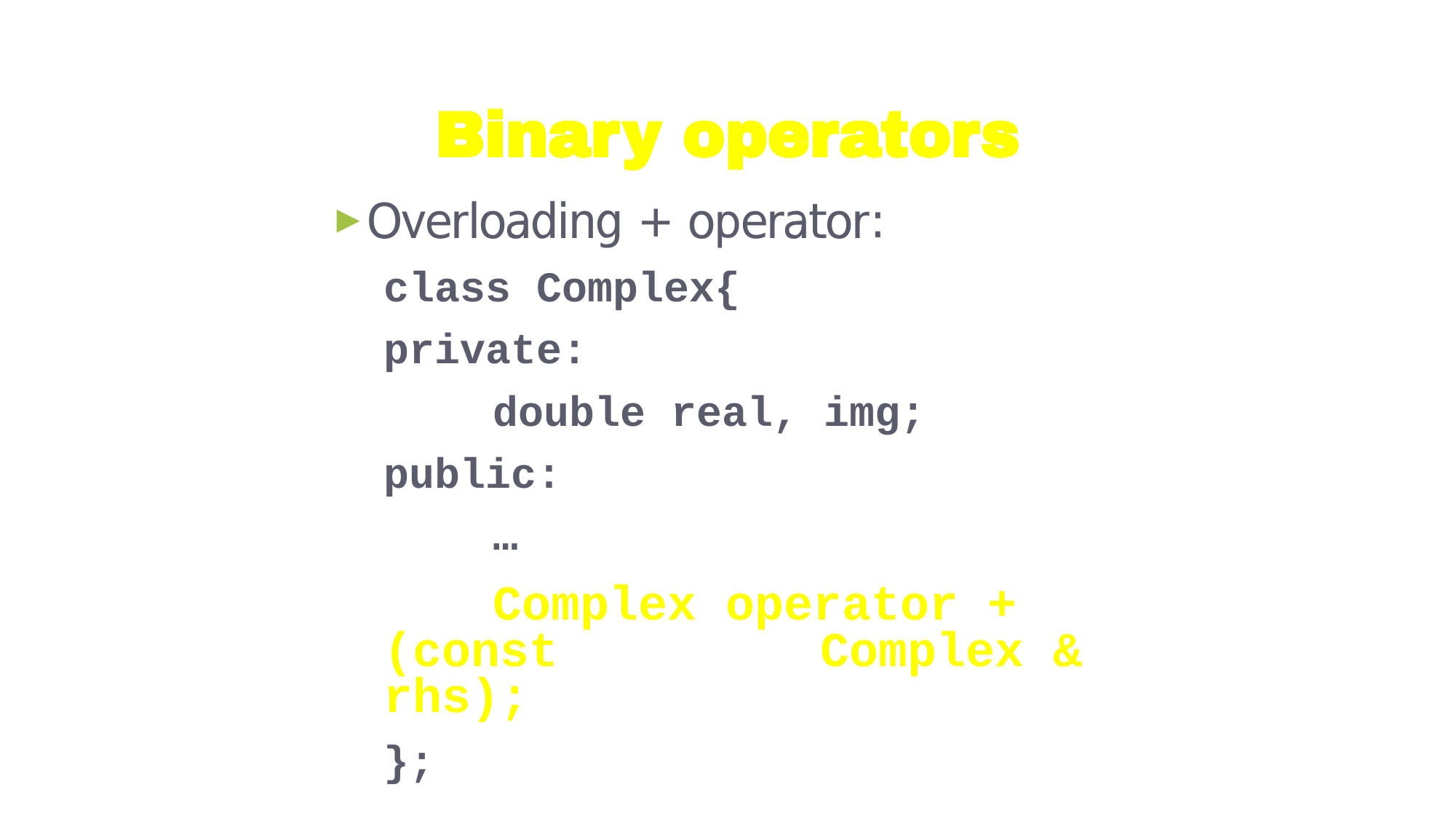

# Binary operators
Overloading + operator:
class Complex{
private:
	double real, img;
public:
	…
	Complex operator +(const 			Complex & rhs);
};
11